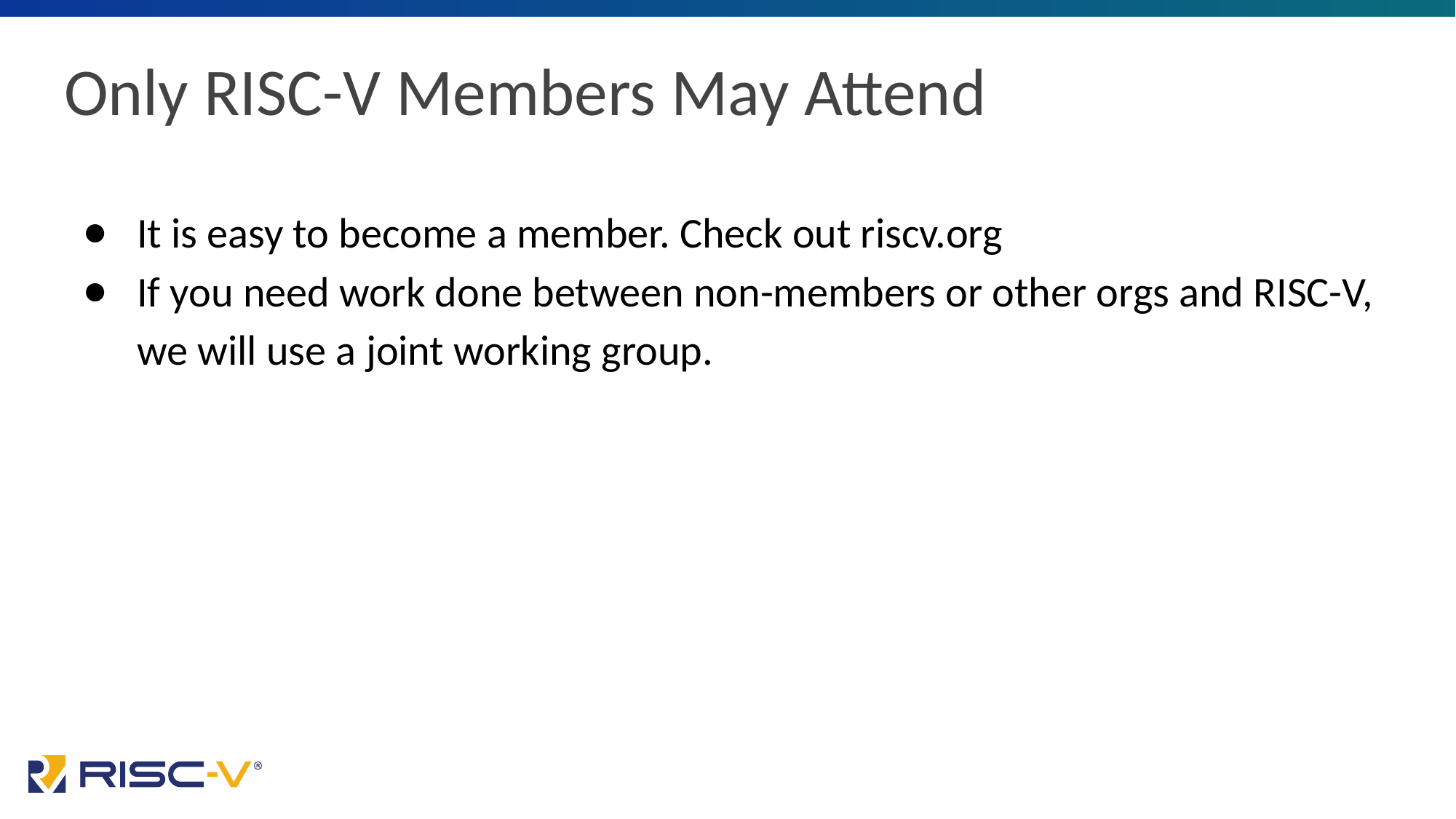

# Only RISC-V Members May Attend
It is easy to become a member. Check out riscv.org
If you need work done between non-members or other orgs and RISC-V, we will use a joint working group.